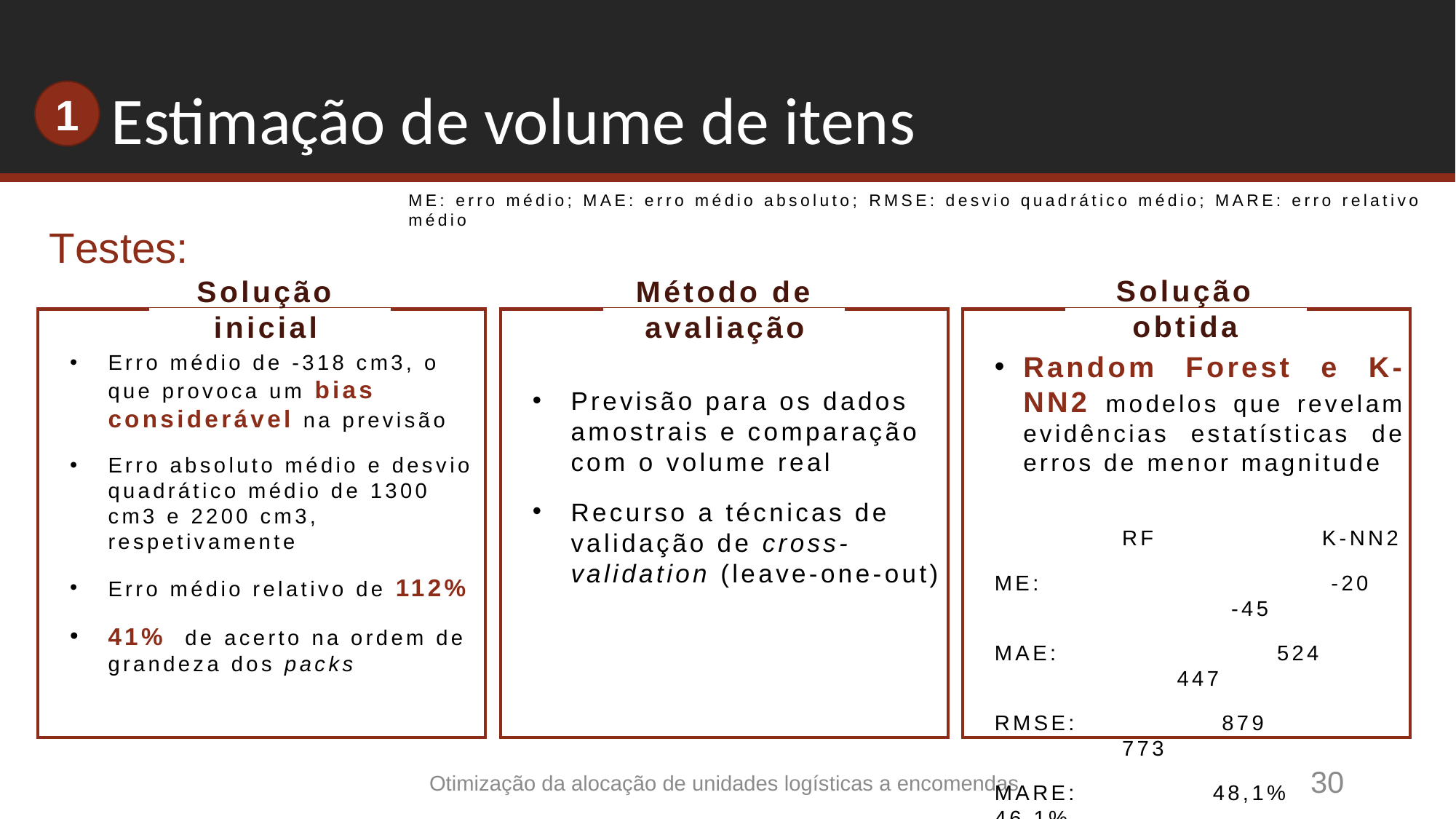

# Estimação de volume de itens
1

ME: erro médio; MAE: erro médio absoluto; RMSE: desvio quadrático médio; MARE: erro relativo médio
Testes:
Solução obtida
Solução inicial
Método de avaliação

Erro médio de -318 cm3, o que provoca um bias considerável na previsão
Erro absoluto médio e desvio quadrático médio de 1300 cm3 e 2200 cm3, respetivamente
Erro médio relativo de 112%
41%  de acerto na ordem de grandeza dos packs

Previsão para os dados amostrais e comparação com o volume real
Recurso a técnicas de validação de cross-validation (leave-one-out)

Random Forest e K-NN2 modelos que revelam evidências estatísticas de erros de menor magnitude
				  RF		K-NN2
ME:			 -20  		  -45
MAE:		       524 	        447
RMSE:		 879		  773
MARE:		48,1%         46,1%
30
Otimização da alocação de unidades logísticas a encomendas